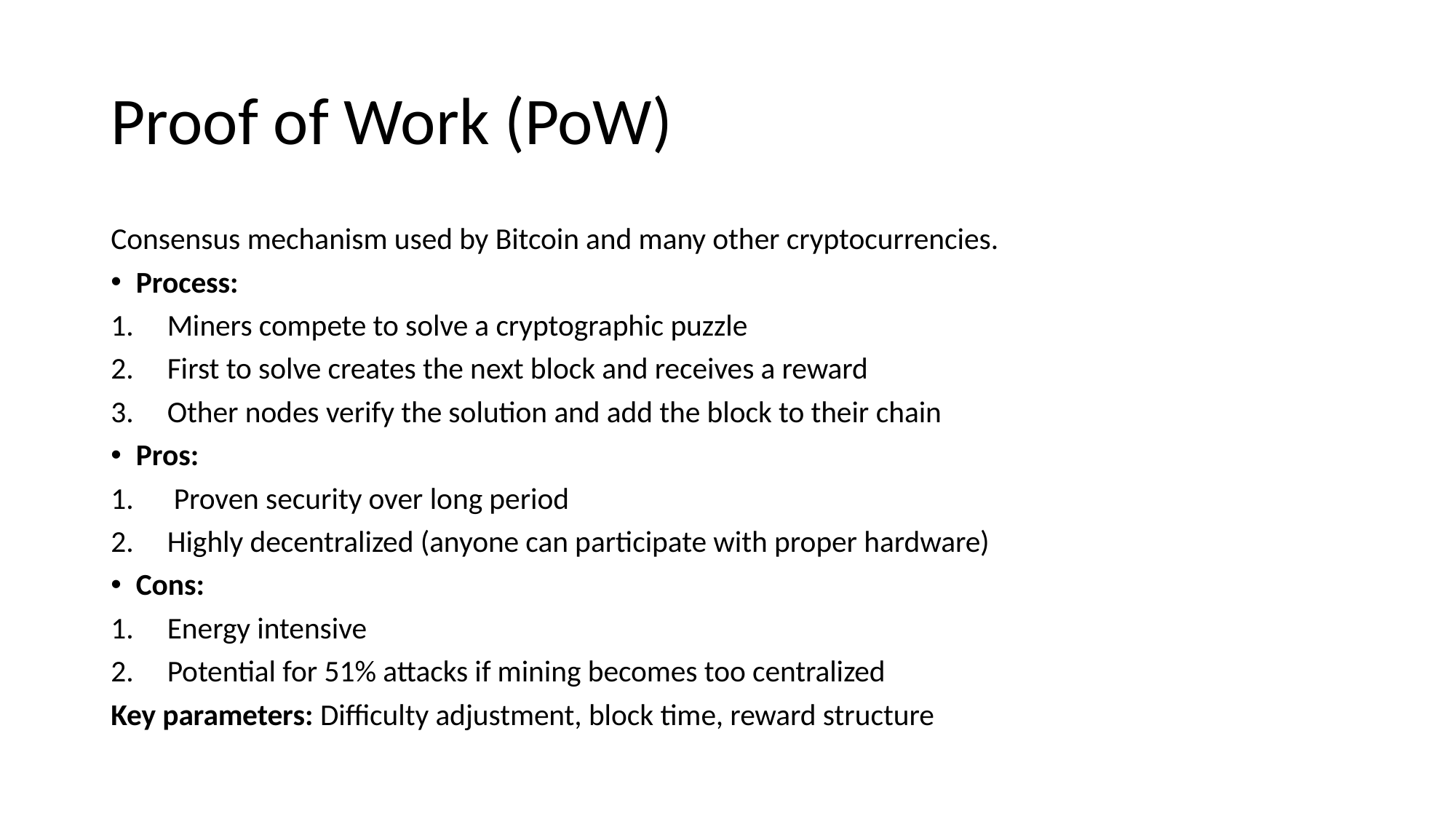

# Proof of Work (PoW)
Consensus mechanism used by Bitcoin and many other cryptocurrencies.
Process:
Miners compete to solve a cryptographic puzzle
First to solve creates the next block and receives a reward
Other nodes verify the solution and add the block to their chain
Pros:
 Proven security over long period
Highly decentralized (anyone can participate with proper hardware)
Cons:
Energy intensive
Potential for 51% attacks if mining becomes too centralized
Key parameters: Difficulty adjustment, block time, reward structure